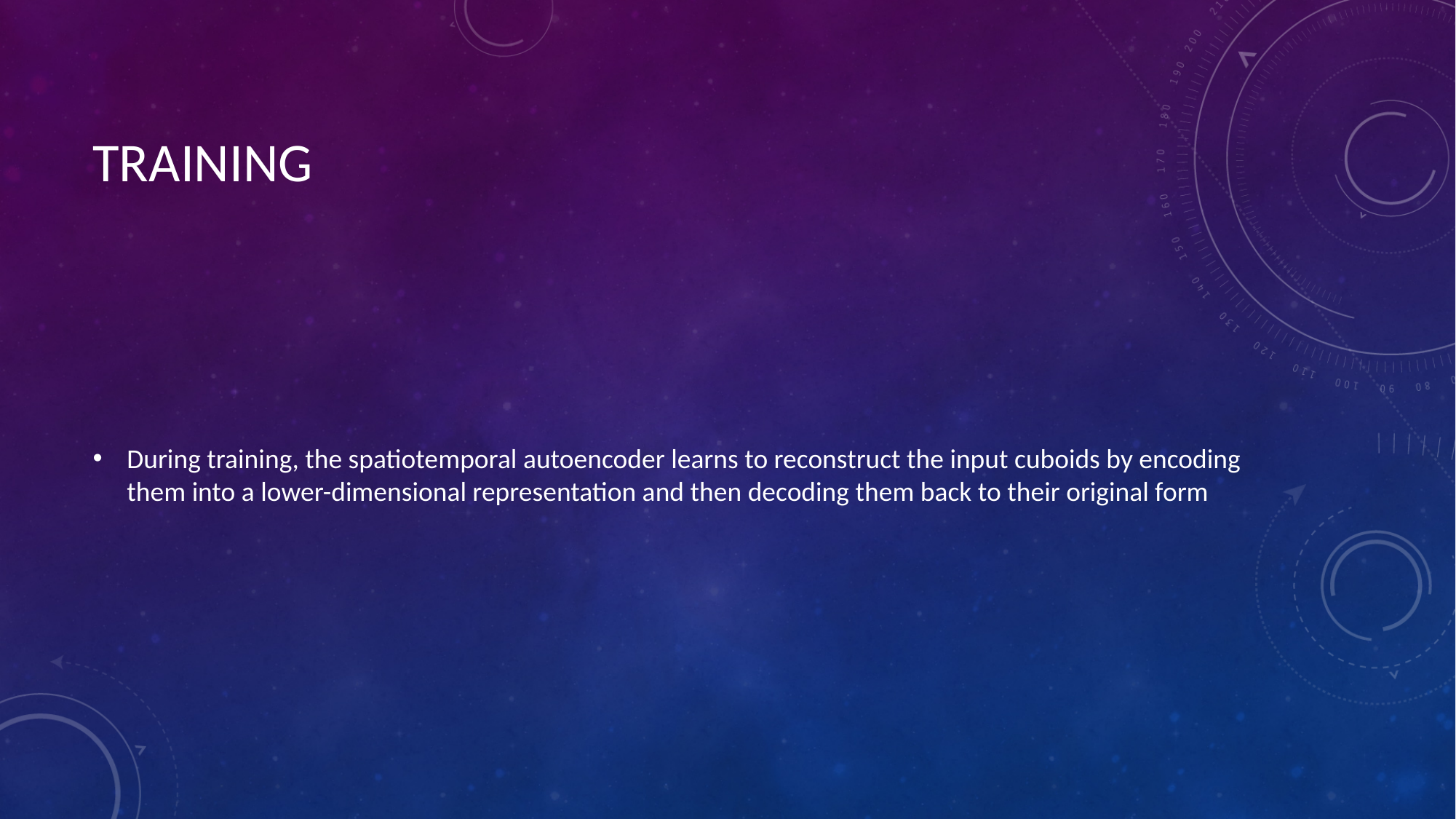

# TRAINING
During training, the spatiotemporal autoencoder learns to reconstruct the input cuboids by encoding them into a lower-dimensional representation and then decoding them back to their original form